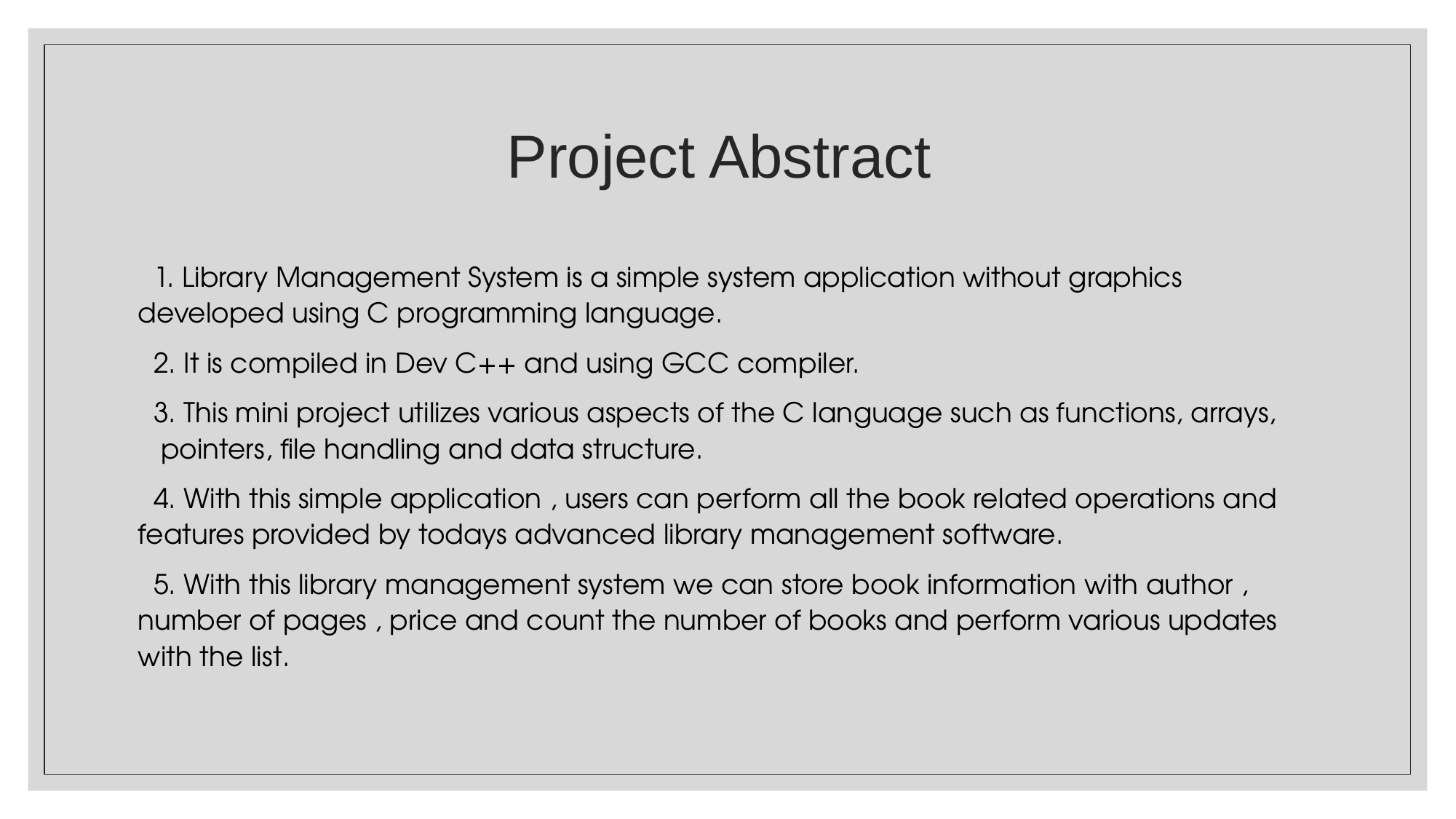

# Project Abstract
  1. Library Management System is a simple system application without graphics developed using C programming language.
  2. It is compiled in Dev C++ and using GCC compiler.
  3. This mini project utilizes various aspects of the C language such as functions, arrays,         pointers, file handling and data structure.
  4. With this simple application , users can perform all the book related operations and features provided by todays advanced library management software.
  5. With this library management system we can store book information with author , number of pages , price and count the number of books and perform various updates with the list.